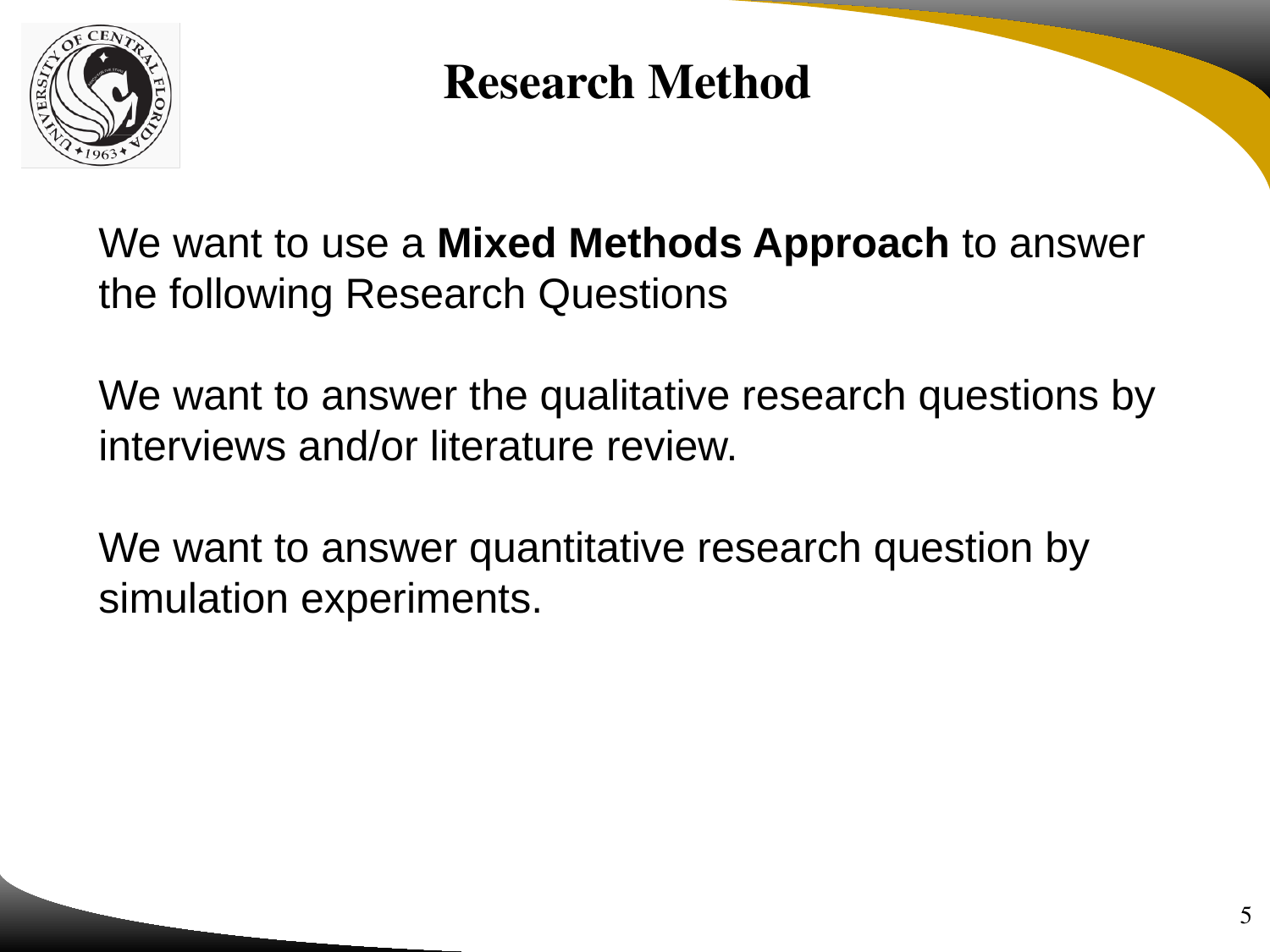

Research Method
We want to use a Mixed Methods Approach to answer the following Research Questions

We want to answer the qualitative research questions by interviews and/or literature review.

We want to answer quantitative research question by simulation experiments.

5